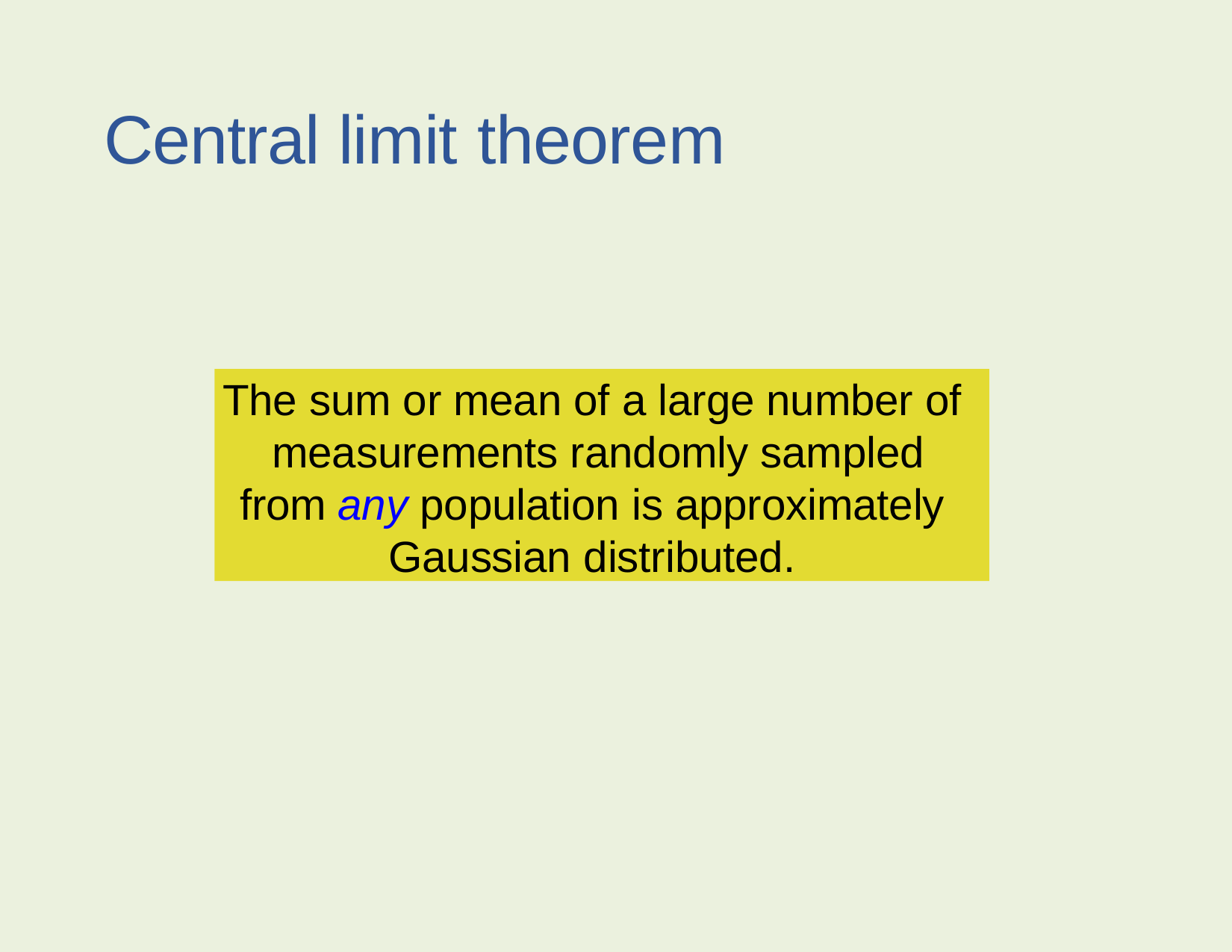

Central limit theorem
The sum or mean of a large number of  measurements randomly sampled from any population is approximately Gaussian distributed.